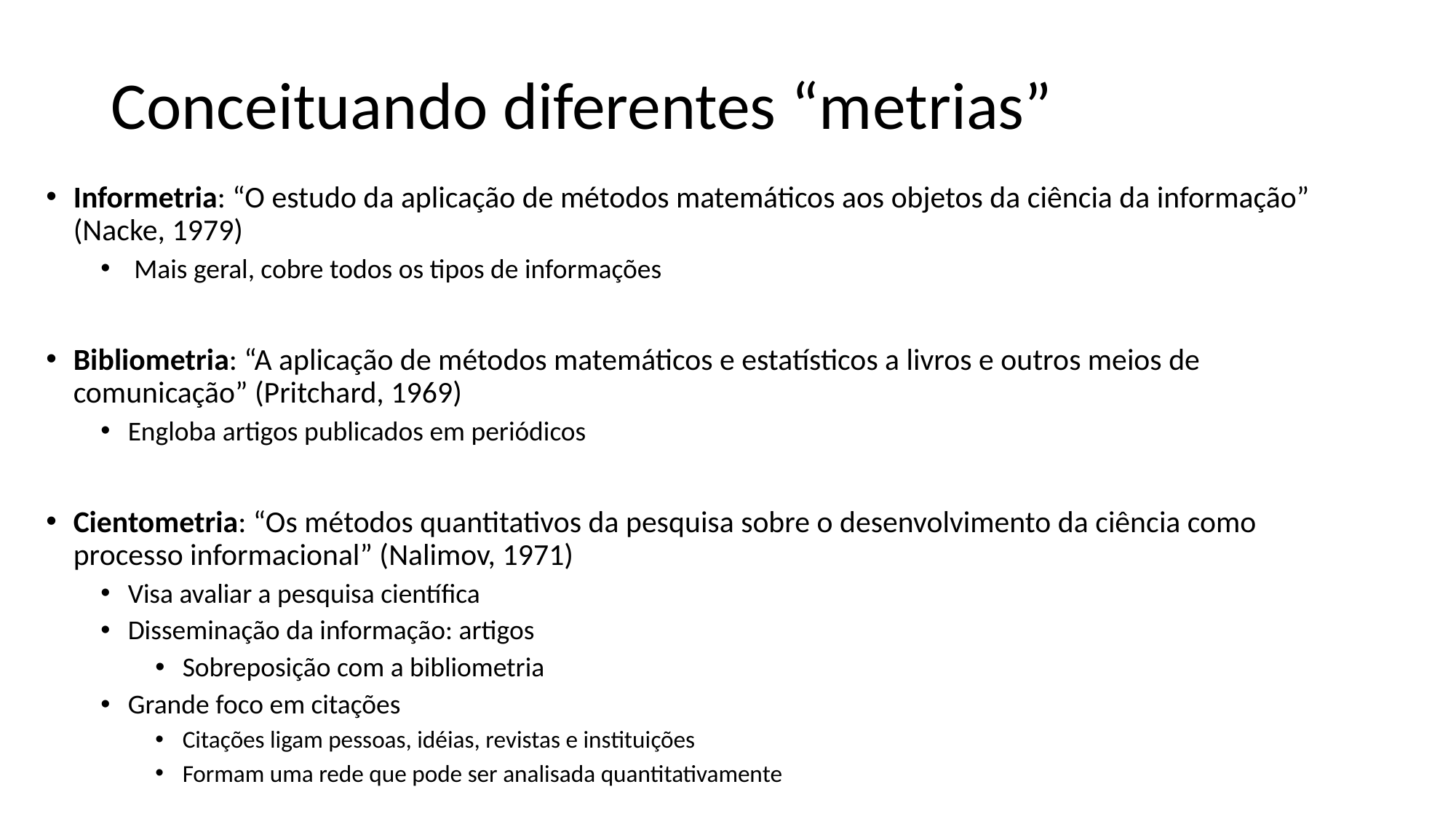

Conceituando diferentes “metrias”
Informetria: “O estudo da aplicação de métodos matemáticos aos objetos da ciência da informação” (Nacke, 1979)
 Mais geral, cobre todos os tipos de informações

Bibliometria: “A aplicação de métodos matemáticos e estatísticos a livros e outros meios de comunicação” (Pritchard, 1969)
Engloba artigos publicados em periódicos

Cientometria: “Os métodos quantitativos da pesquisa sobre o desenvolvimento da ciência como processo informacional” (Nalimov, 1971)
Visa avaliar a pesquisa científica
Disseminação da informação: artigos
Sobreposição com a bibliometria
Grande foco em citações
Citações ligam pessoas, idéias, revistas e instituições
Formam uma rede que pode ser analisada quantitativamente